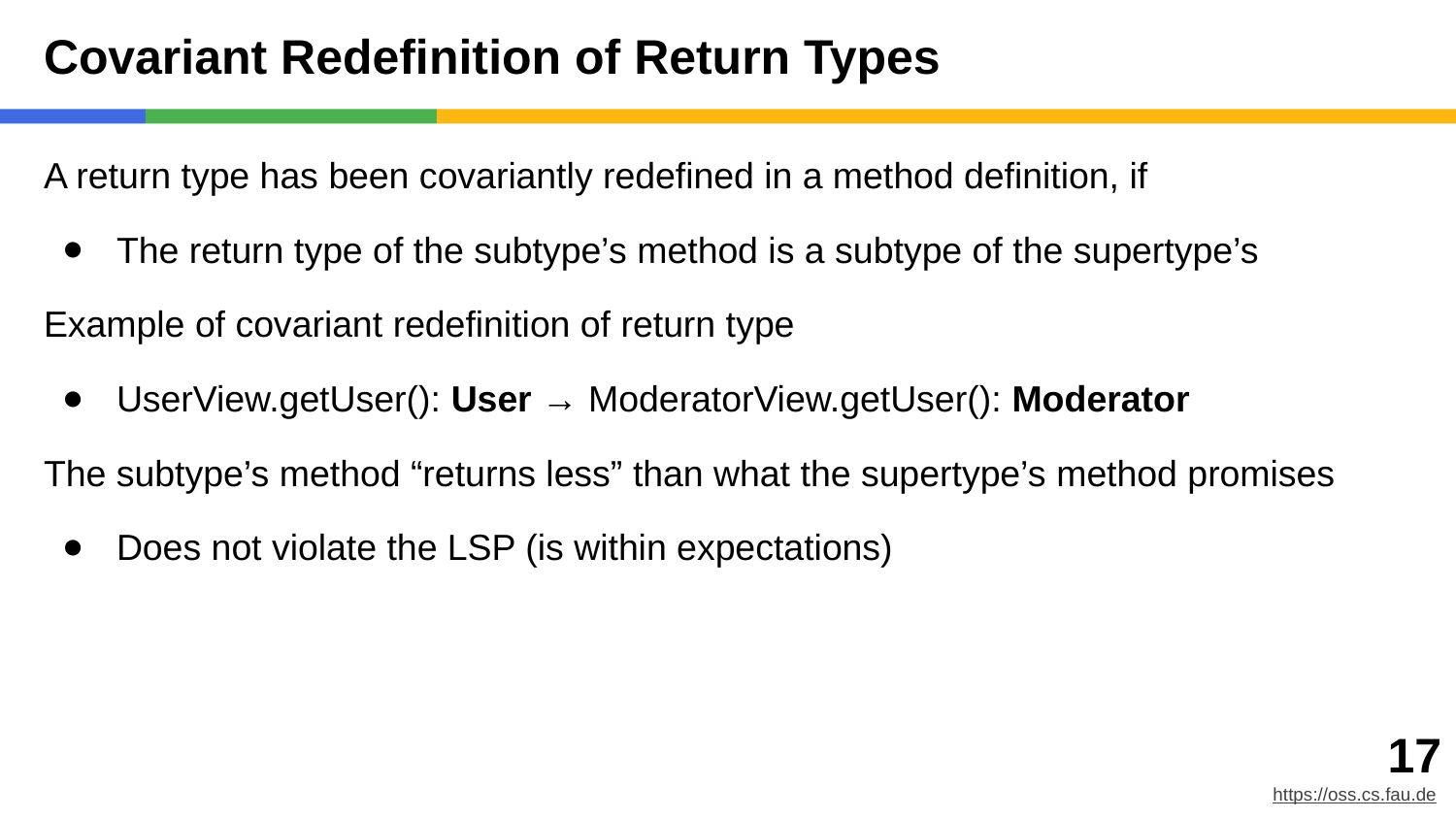

# Covariant Redefinition of Return Types
A return type has been covariantly redefined in a method definition, if
The return type of the subtype’s method is a subtype of the supertype’s
Example of covariant redefinition of return type
UserView.getUser(): User → ModeratorView.getUser(): Moderator
The subtype’s method “returns less” than what the supertype’s method promises
Does not violate the LSP (is within expectations)
17
https://oss.cs.fau.de